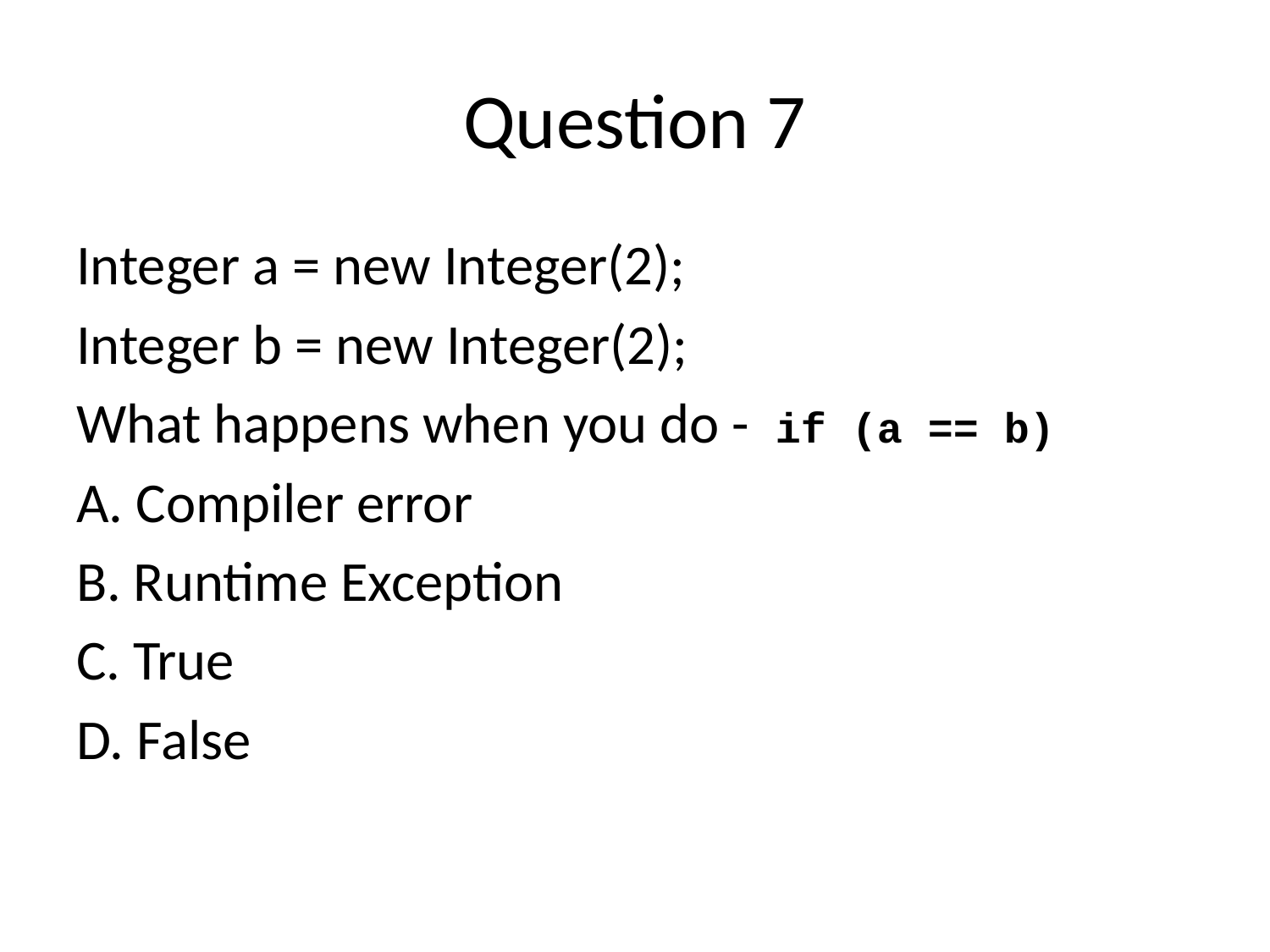

# Question 7
Integer a = new Integer(2);
Integer b = new Integer(2);
What happens when you do -  if (a == b)
A. Compiler error
B. Runtime Exception
C. True
D. False